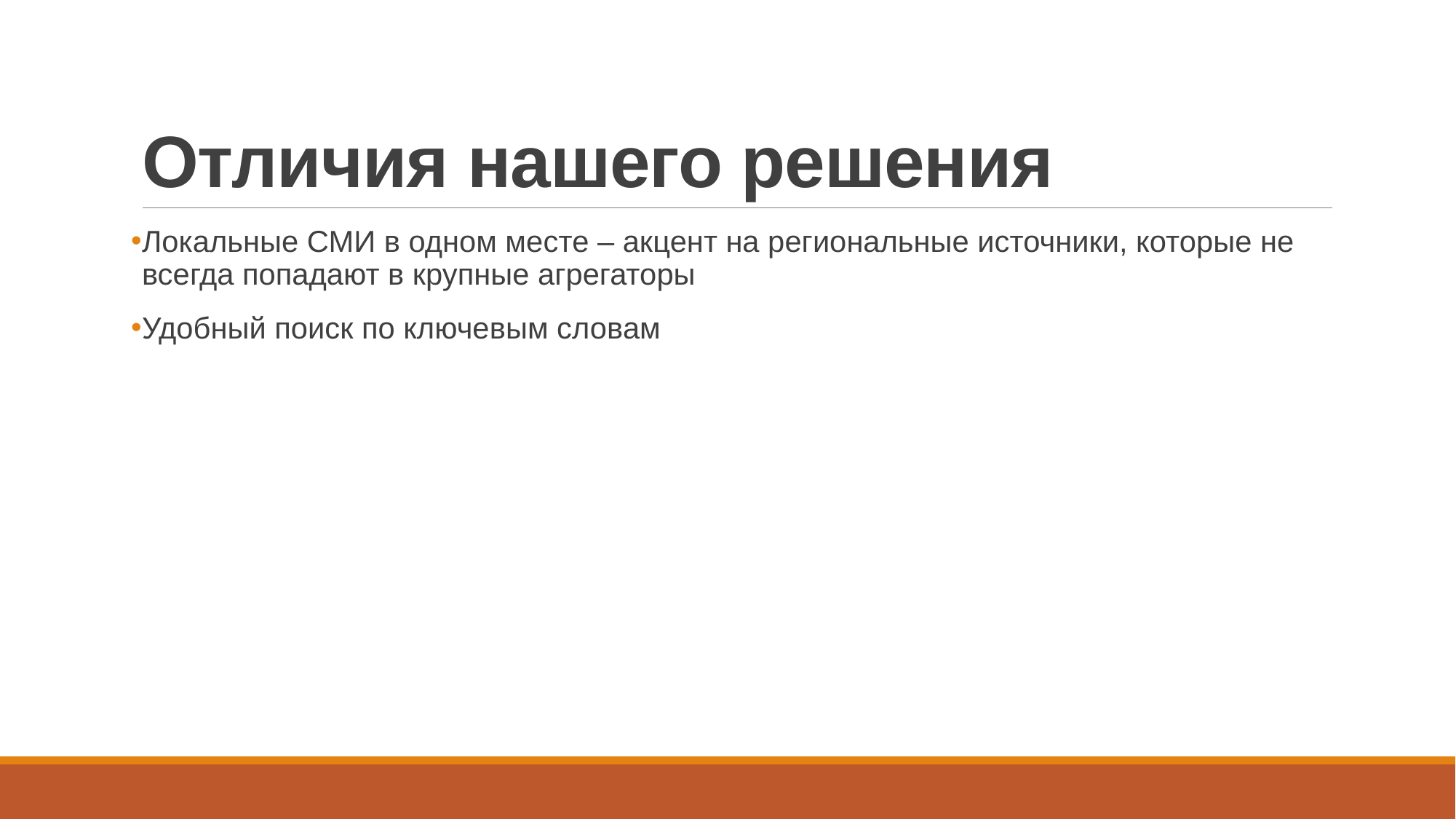

# Отличия нашего решения
Локальные СМИ в одном месте – акцент на региональные источники, которые не всегда попадают в крупные агрегаторы
Удобный поиск по ключевым словам